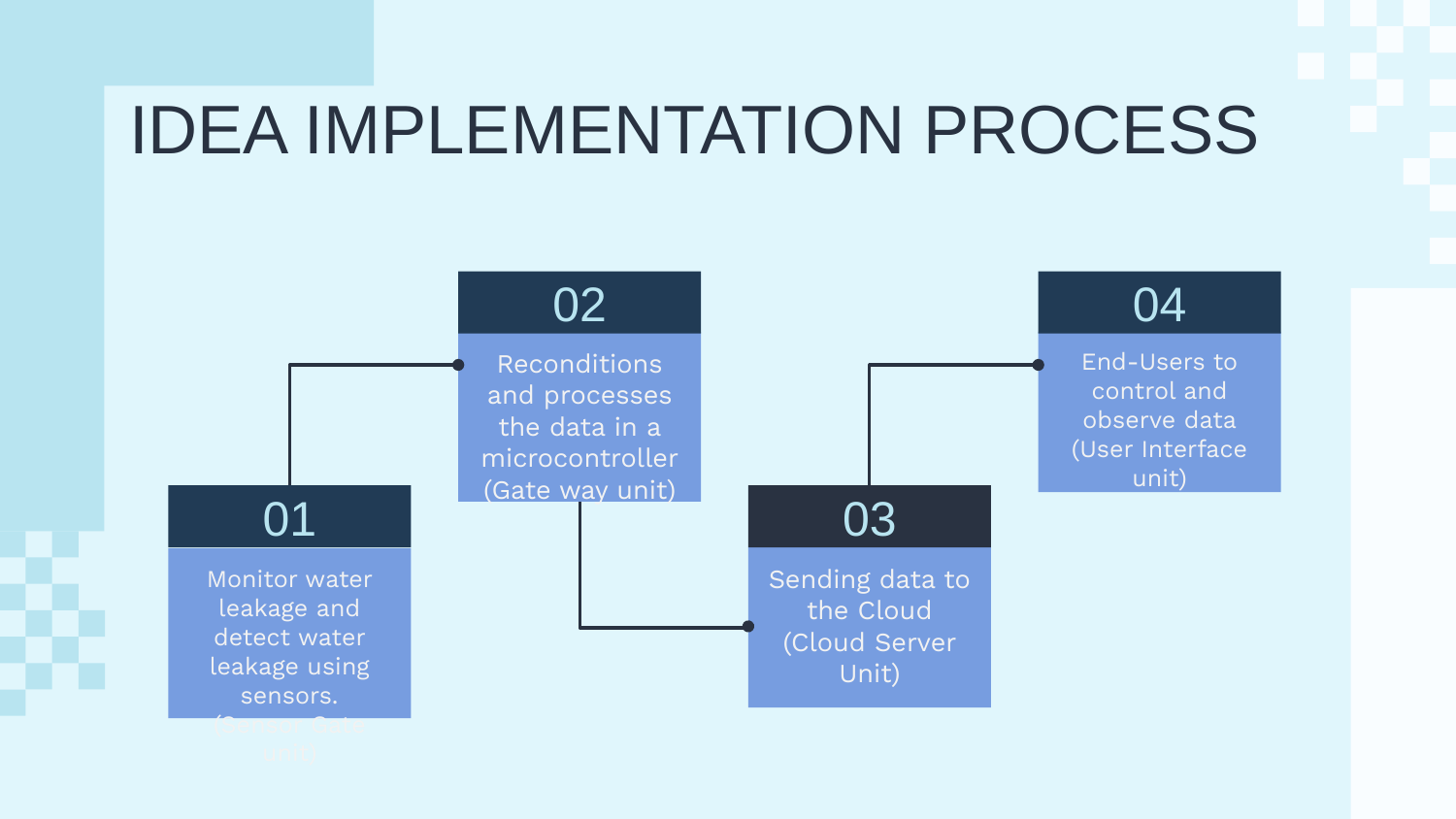

# IDEA IMPLEMENTATION PROCESS
02
04
Reconditions and processes the data in a microcontroller
(Gate way unit)
End-Users to control and observe data (User Interface unit)
01
03
Sending data to the Cloud
(Cloud Server Unit)
Monitor water leakage and detect water leakage using sensors.
(Sensor Gate unit)